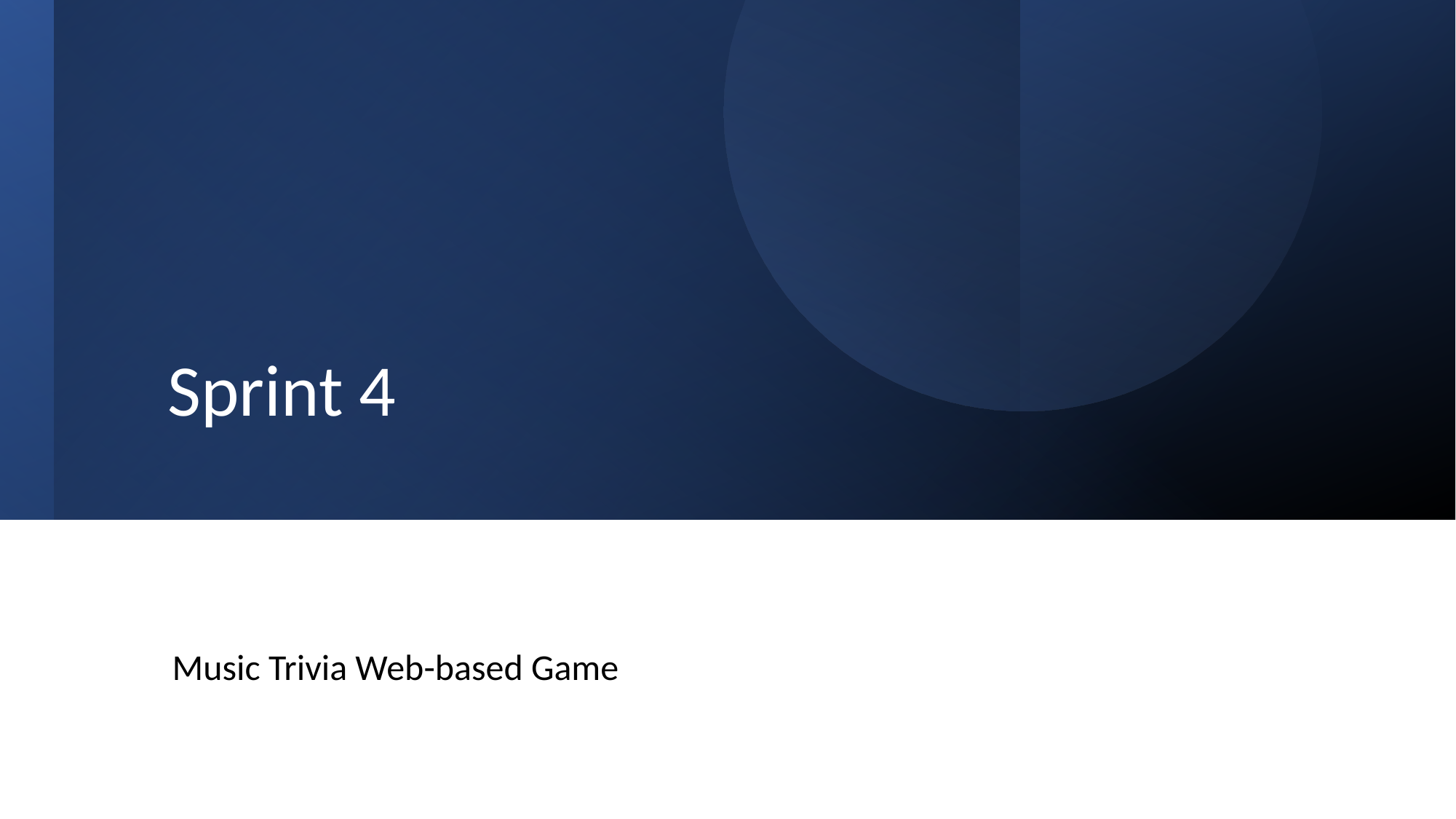

# Sprint 4
Music Trivia Web-based Game